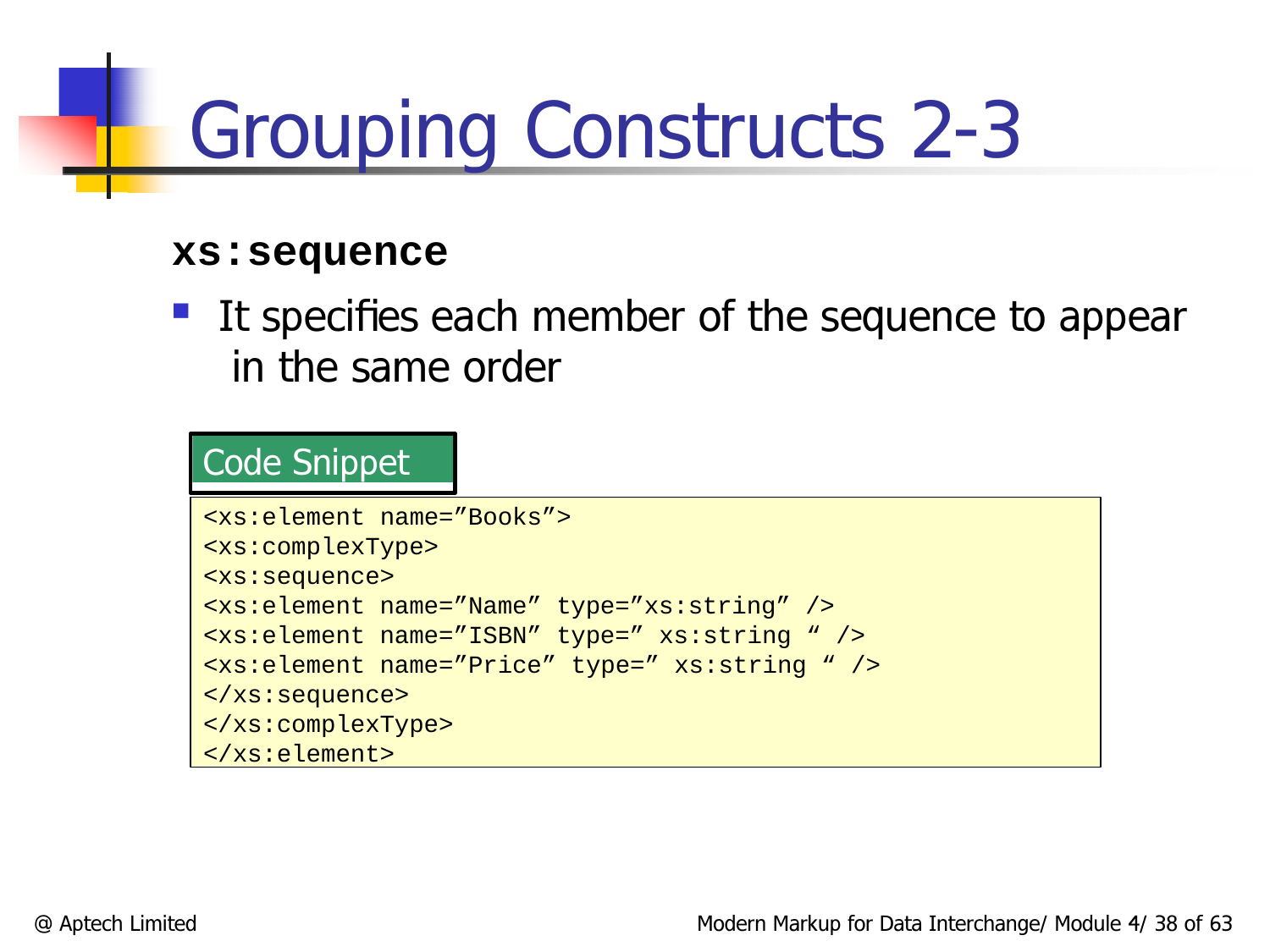

# Grouping Constructs 2-3

xs:sequence
It specifies each member of the sequence to appear  in the same order

Code Snippet
<xs:element name=”Books”>
<xs:complexType>
<xs:sequence>
<xs:element name=”Name” type=”xs:string” />
<xs:element name=”ISBN” type=” xs:string “ />
<xs:element name=”Price” type=” xs:string “ />
</xs:sequence>
</xs:complexType>
</xs:element>
@ Aptech Limited
Modern Markup for Data Interchange/ Module 4/ 38 of 63